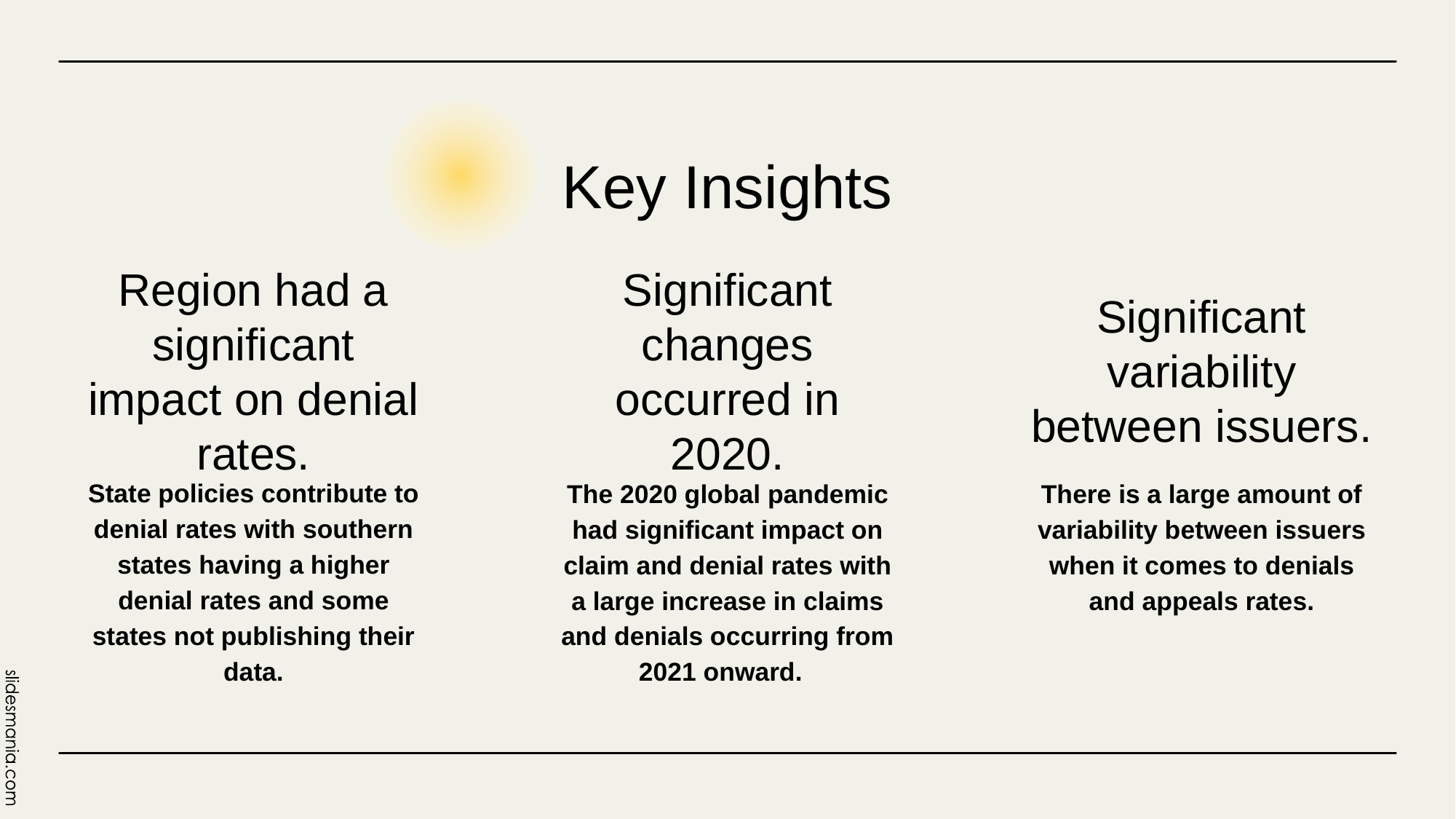

# Key Insights
Region had a significant impact on denial rates.
Significant changes occurred in 2020.
Significant variability between issuers.
State policies contribute to denial rates with southern states having a higher denial rates and some states not publishing their data.
The 2020 global pandemic had significant impact on claim and denial rates with a large increase in claims and denials occurring from 2021 onward.
There is a large amount of variability between issuers when it comes to denials and appeals rates.